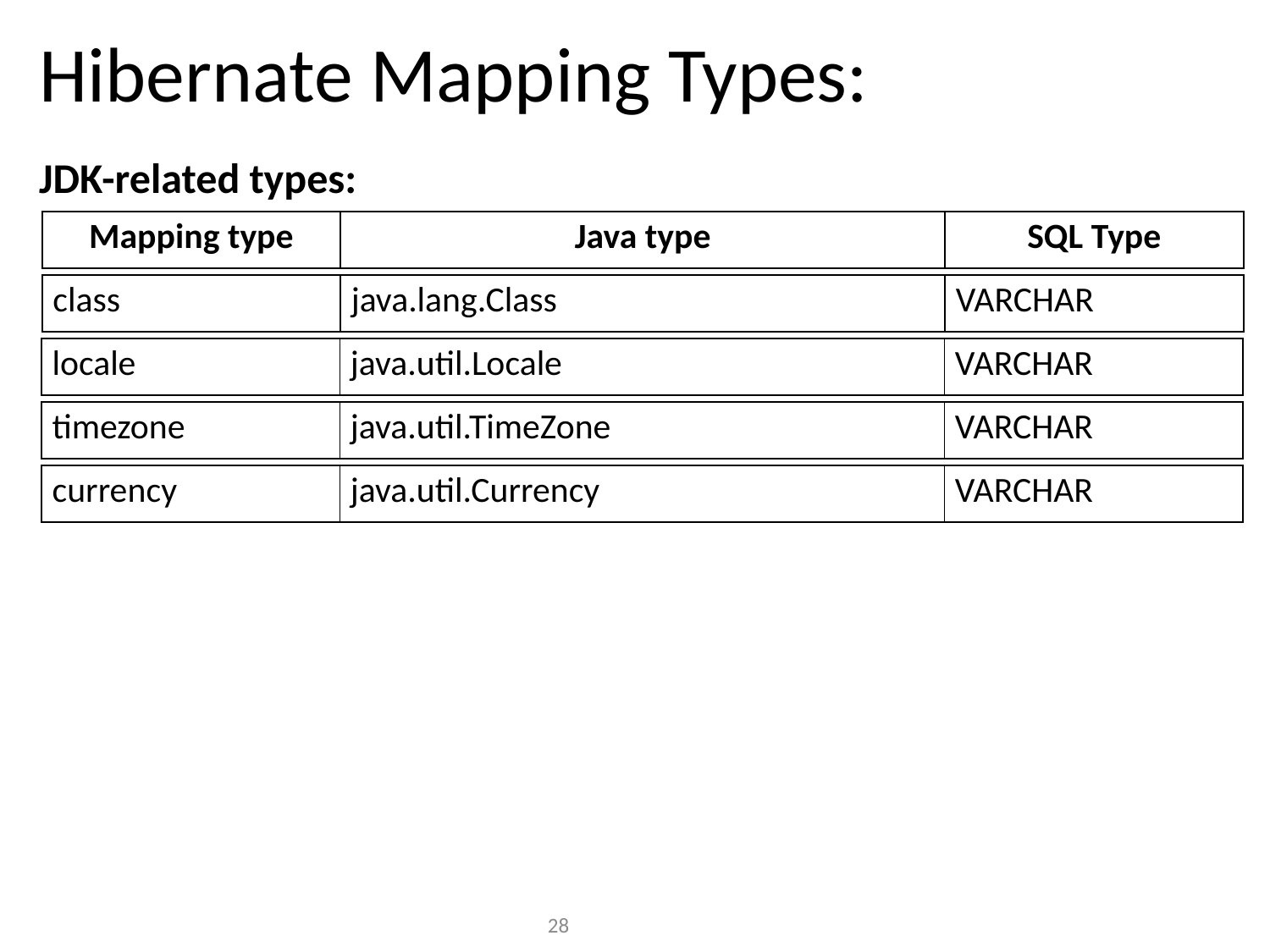

# Hibernate Mapping Types:
JDK-related types:

| Mapping type | Java type | SQL Type |
| --- | --- | --- |
| class | java.lang.Class | VARCHAR |
| --- | --- | --- |
| locale | java.util.Locale | VARCHAR |
| --- | --- | --- |
| timezone | java.util.TimeZone | VARCHAR |
| --- | --- | --- |
| currency | java.util.Currency | VARCHAR |
| --- | --- | --- |
28